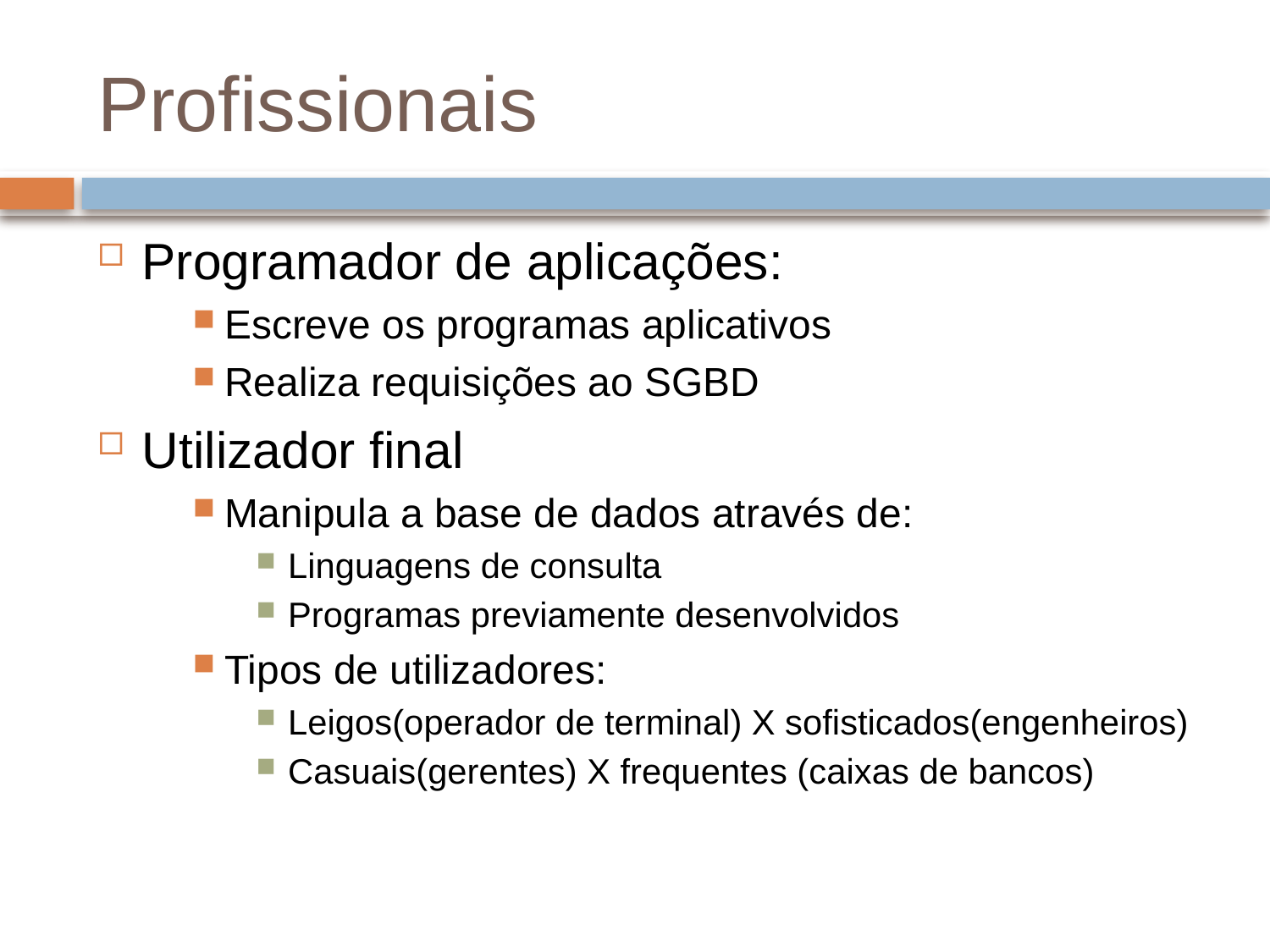

# Profissionais
Programador de aplicações:
Escreve os programas aplicativos
Realiza requisições ao SGBD
Utilizador final
Manipula a base de dados através de:
Linguagens de consulta
Programas previamente desenvolvidos
Tipos de utilizadores:
Leigos(operador de terminal) X sofisticados(engenheiros)
Casuais(gerentes) X frequentes (caixas de bancos)